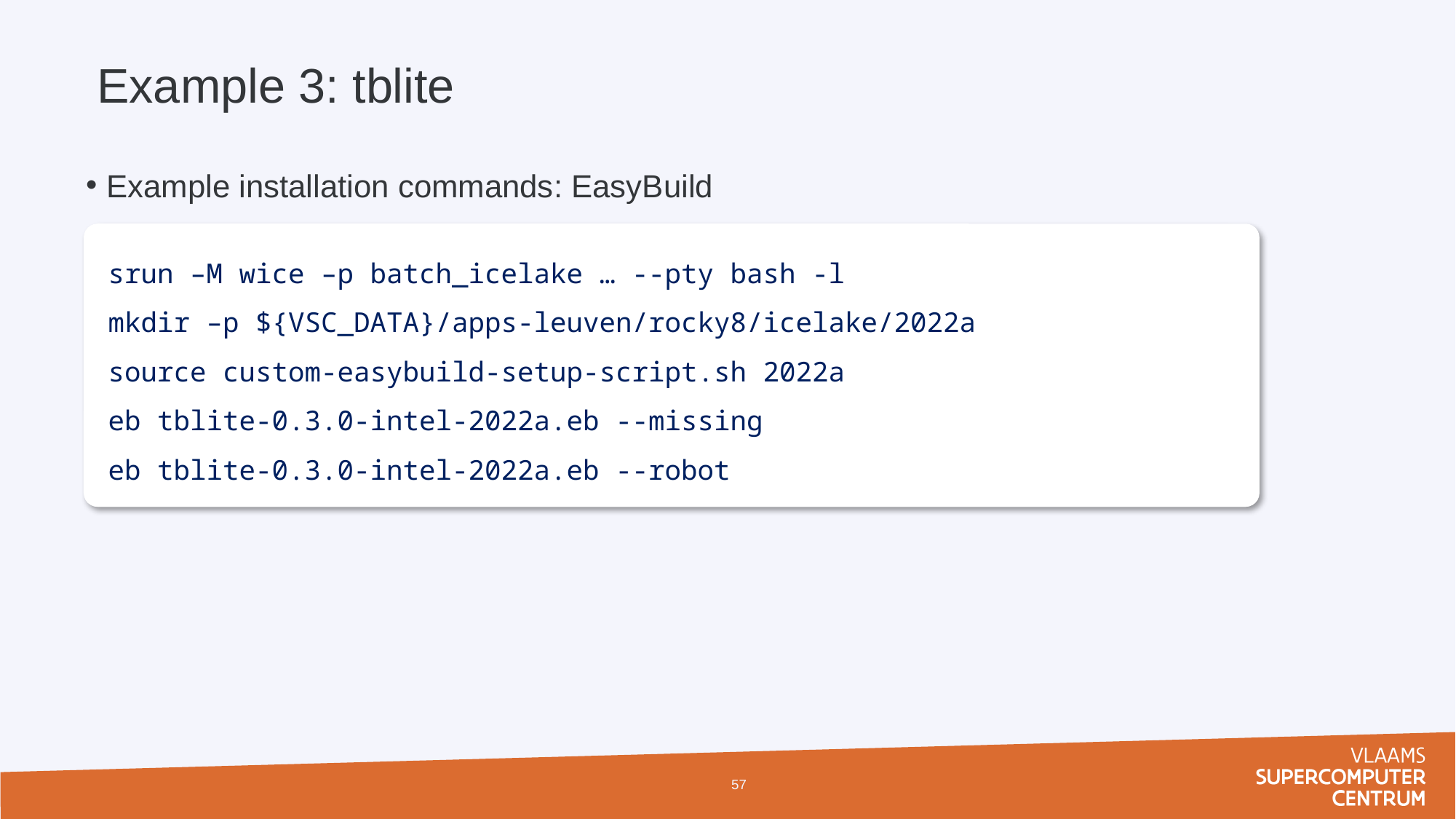

Example 3: tblite
Example installation commands: EasyBuild

srun –M wice –p batch_icelake … --pty bash -l
mkdir –p ${VSC_DATA}/apps-leuven/rocky8/icelake/2022a
source custom-easybuild-setup-script.sh 2022a
eb tblite-0.3.0-intel-2022a.eb --missing
eb tblite-0.3.0-intel-2022a.eb --robot
57